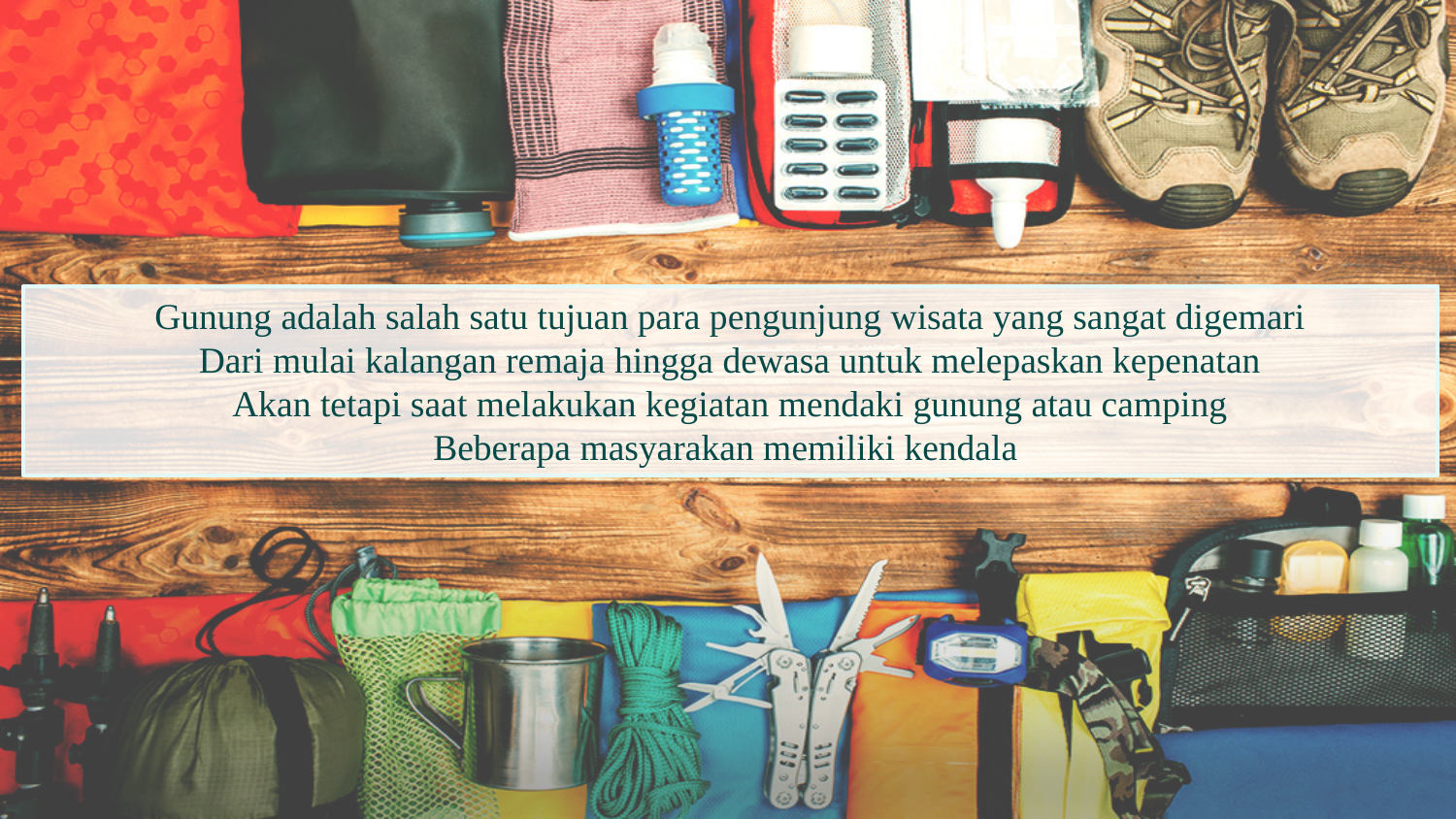

Gunung adalah salah satu tujuan para pengunjung wisata yang sangat digemari
Dari mulai kalangan remaja hingga dewasa untuk melepaskan kepenatan
Akan tetapi saat melakukan kegiatan mendaki gunung atau camping
Beberapa masyarakan memiliki kendala